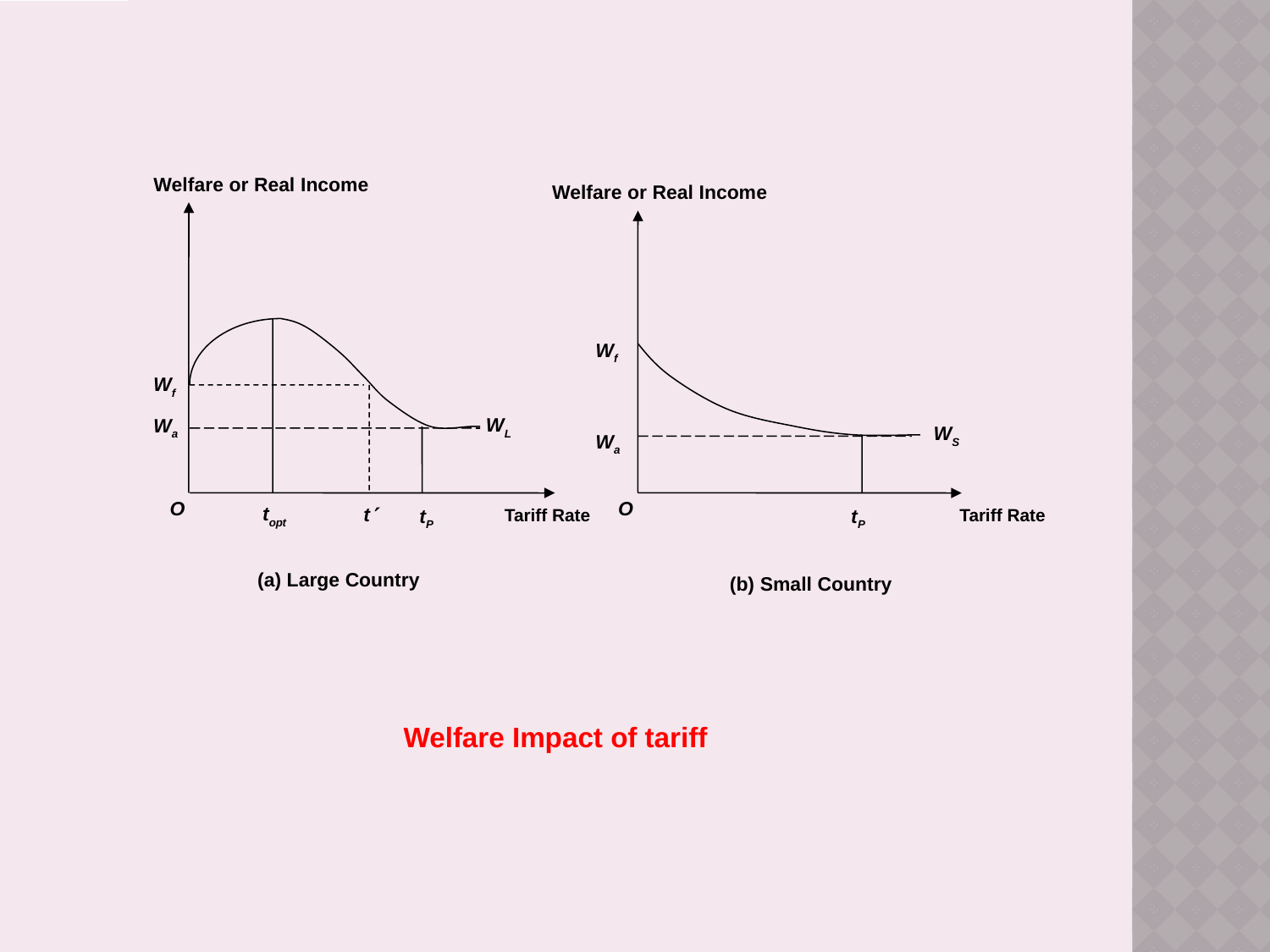

Welfare or Real Income
Welfare or Real Income

Wf

Wf

WL
Wa
WS

Wa

O
O
t′
topt
tP
tP
Tariff Rate
Tariff Rate
(a) Large Country
(b) Small Country
Welfare Impact of tariff